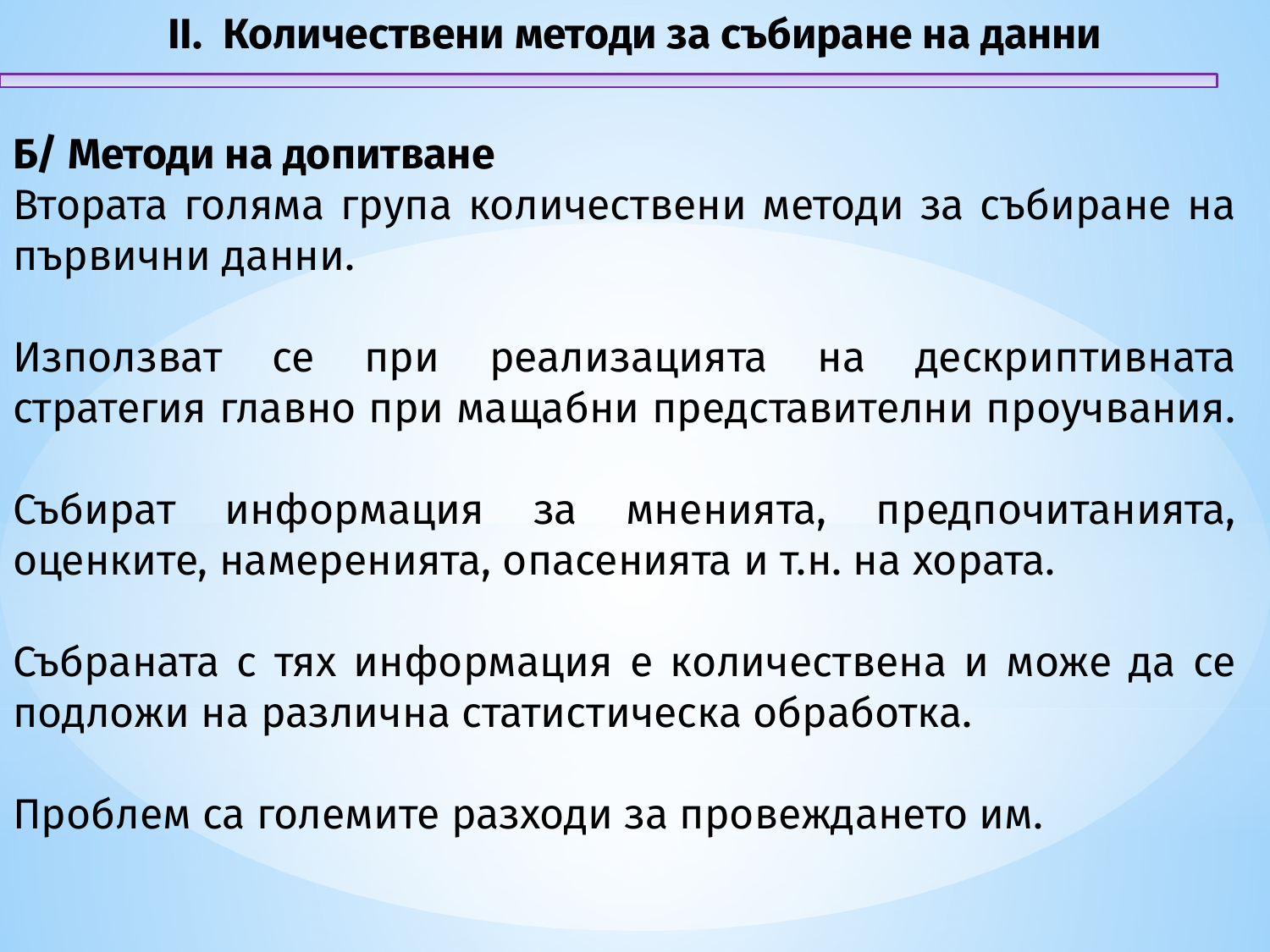

II.  Количествени методи за събиране на данни

Б/ Методи на допитване
Втората голяма група количествени методи за събиране на първични данни.

Използват се при реализацията на дескриптивната стратегия главно при мащабни представителни проучвания.

Събират информация за мненията, предпочитанията, оценките, намеренията, опасенията и т.н. на хората.

Събраната с тях информация е количествена и може да се подложи на различна статистическа обработка.

Проблем са големите разходи за провеждането им.